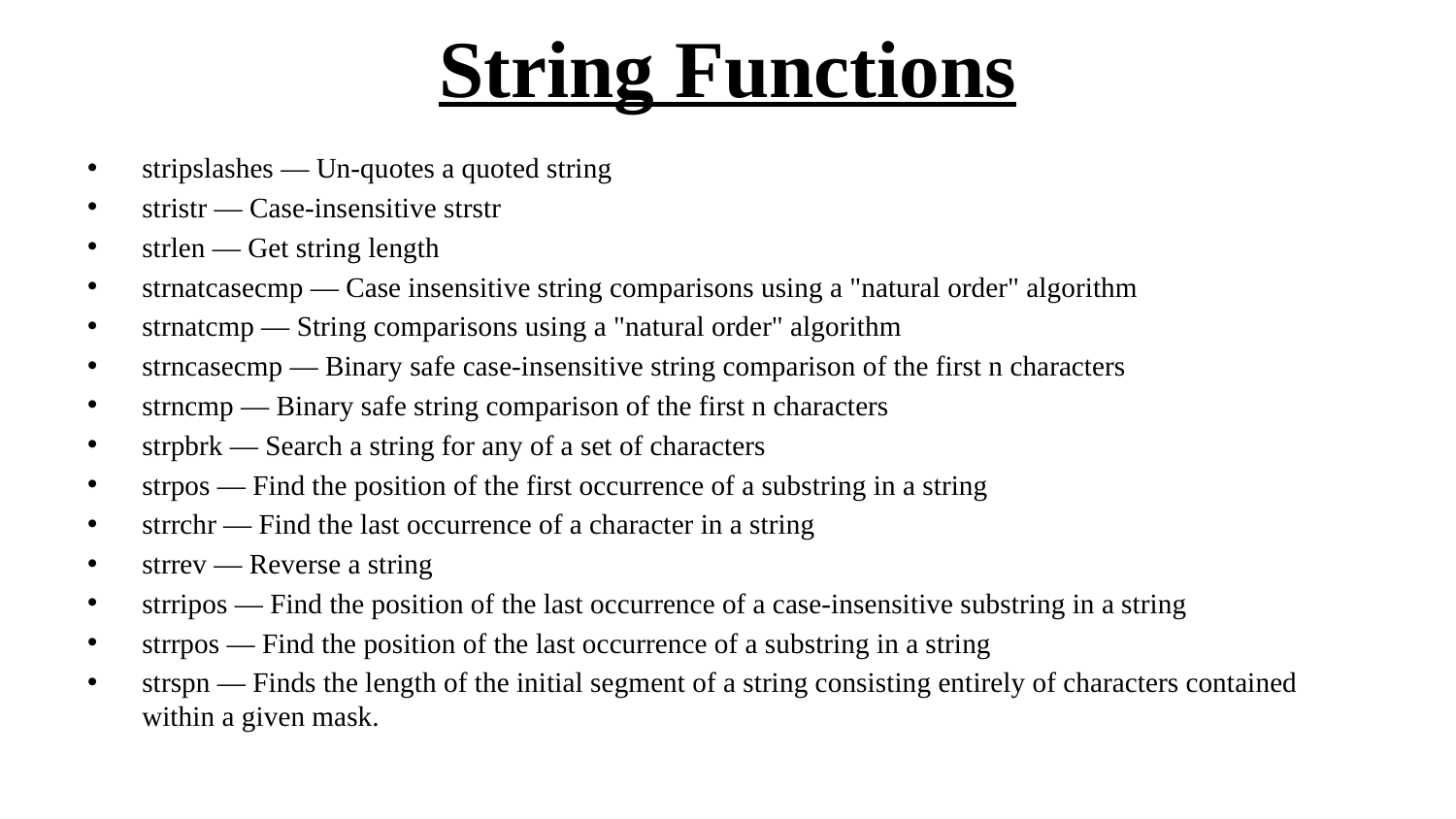

# String Functions
stripslashes — Un-quotes a quoted string
stristr — Case-insensitive strstr
strlen — Get string length
strnatcasecmp — Case insensitive string comparisons using a "natural order" algorithm
strnatcmp — String comparisons using a "natural order" algorithm
strncasecmp — Binary safe case-insensitive string comparison of the first n characters
strncmp — Binary safe string comparison of the first n characters
strpbrk — Search a string for any of a set of characters
strpos — Find the position of the first occurrence of a substring in a string
strrchr — Find the last occurrence of a character in a string
strrev — Reverse a string
strripos — Find the position of the last occurrence of a case-insensitive substring in a string
strrpos — Find the position of the last occurrence of a substring in a string
strspn — Finds the length of the initial segment of a string consisting entirely of characters contained within a given mask.